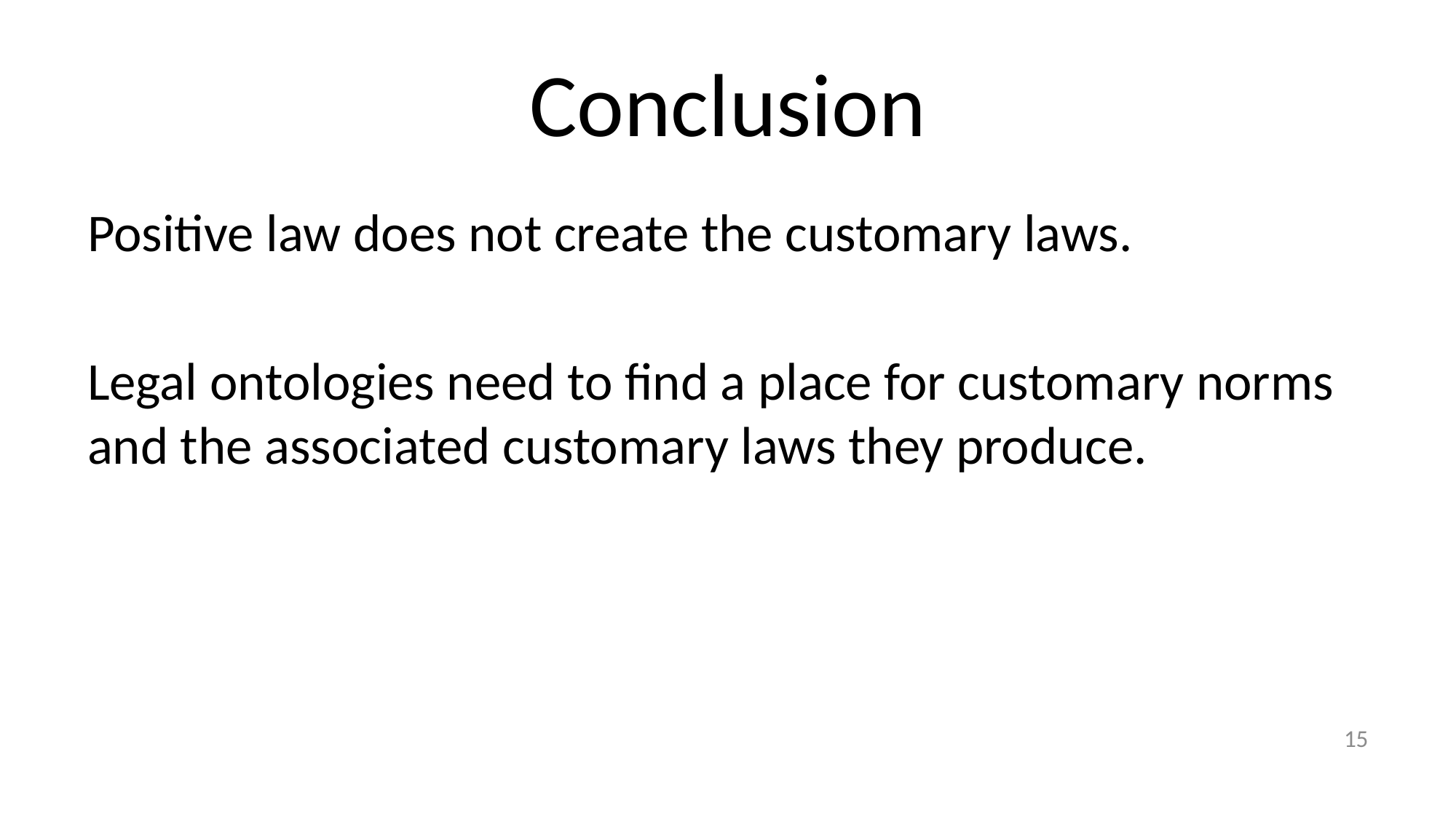

# Conclusion
Positive law does not create the customary laws.

Legal ontologies need to find a place for customary norms and the associated customary laws they produce.
15